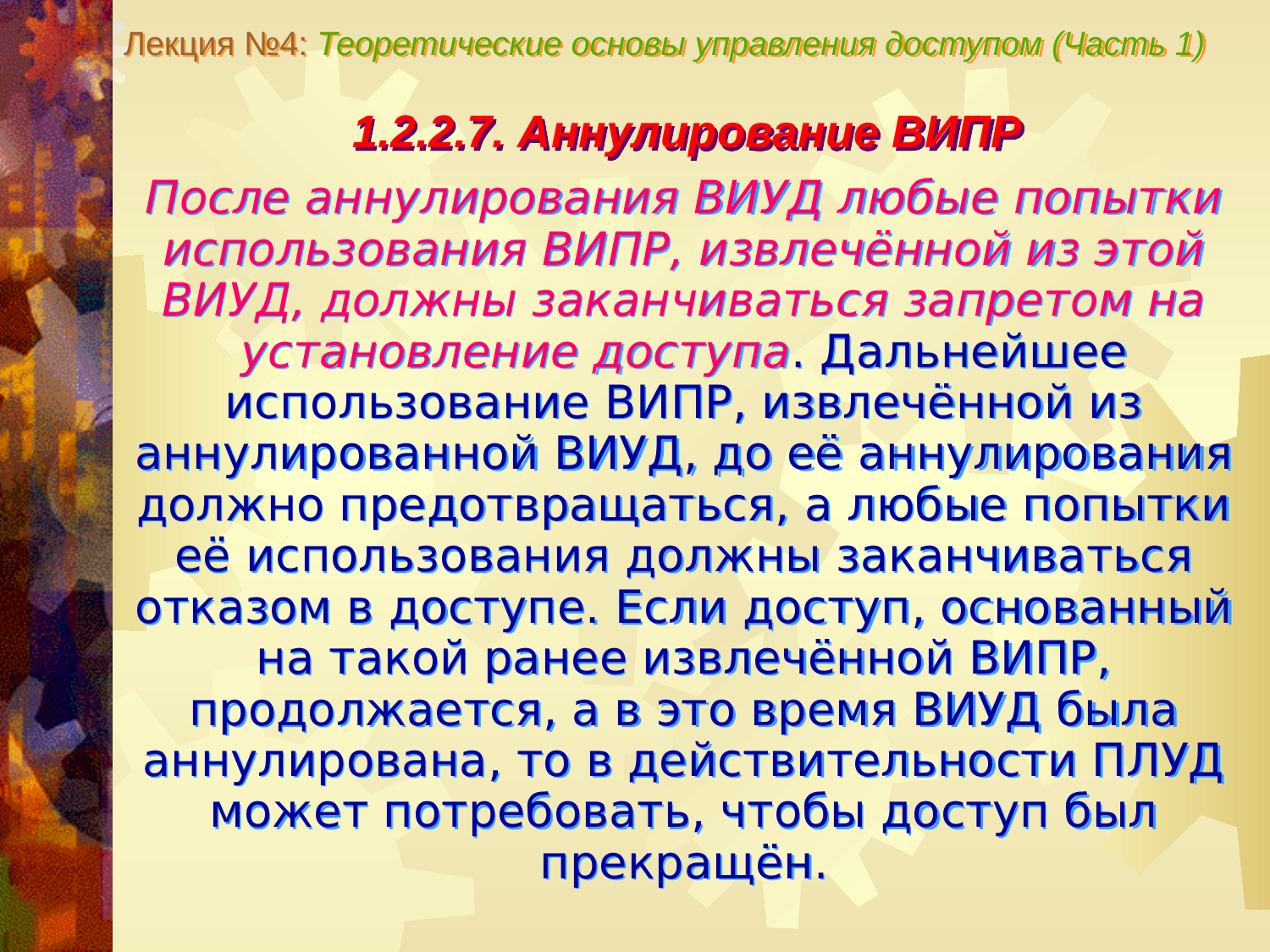

Лекция №4: Теоретические основы управления доступом (Часть 1)
1.2.2.7. Аннулирование ВИПР
После аннулирования ВИУД любые попытки использования ВИПР, извлечённой из этой ВИУД, должны заканчиваться запретом на установление доступа. Дальнейшее использование ВИПР, извлечённой из аннулированной ВИУД, до её аннулирования должно предотвращаться, а любые попытки её использования должны заканчиваться отказом в доступе. Если доступ, основанный на такой ранее извлечённой ВИПР, продолжается, а в это время ВИУД была аннулирована, то в действительности ПЛУД может потребовать, чтобы доступ был прекращён.